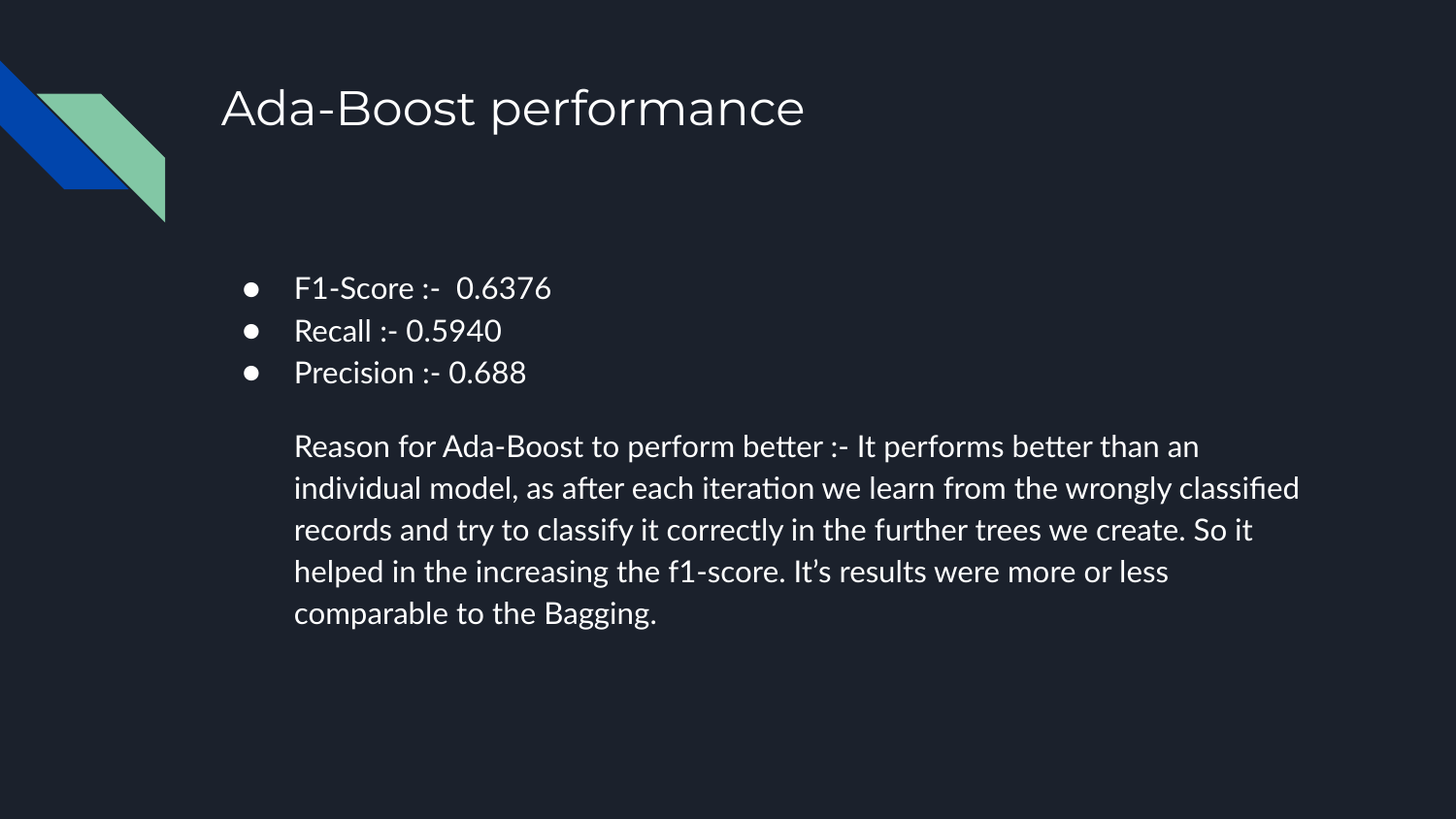

# Ada-Boost performance
F1-Score :-  0.6376
Recall :- 0.5940
Precision :- 0.688
Reason for Ada-Boost to perform better :- It performs better than an individual model, as after each iteration we learn from the wrongly classified records and try to classify it correctly in the further trees we create. So it helped in the increasing the f1-score. It’s results were more or less comparable to the Bagging.